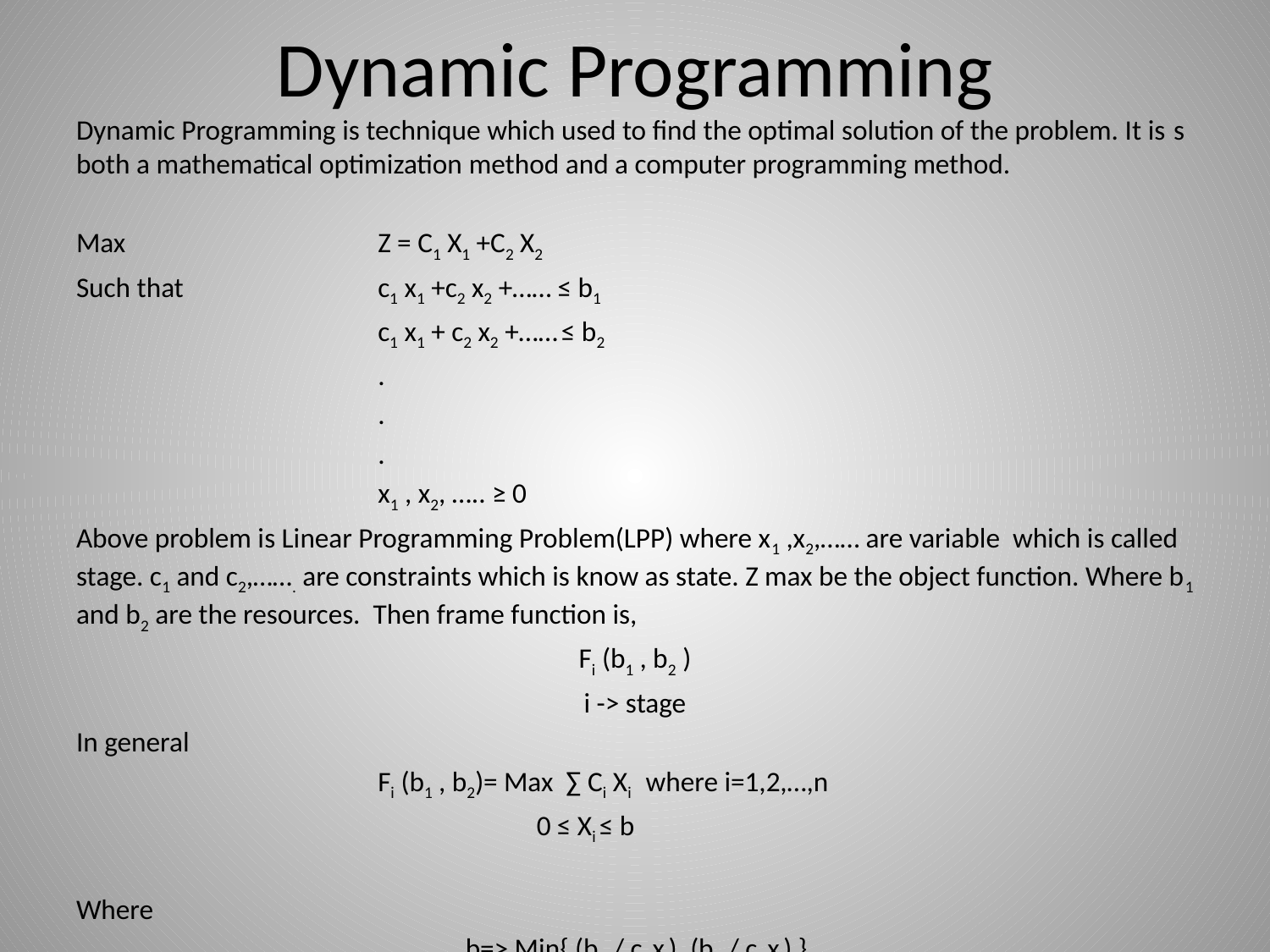

# Dynamic Programming
Dynamic Programming is technique which used to find the optimal solution of the problem. It is s both a mathematical optimization method and a computer programming method.

Max 		Z = C1 X1 +C2 X2
Such that   		c1 x1 +c2 x2 +…… ≤ b1
			c1 x1 + c2 x2 +…… ≤ b2
			.
			.
			.
			x1 , x2, ….. ≥ 0
Above problem is Linear Programming Problem(LPP) where x1 ,x2,…… are variable  which is called stage. c1 and c2,……. are constraints which is know as state. Z max be the object function. Where b1 and b2 are the resources.  Then frame function is,
Fi (b1 , b2 )
i -> stage
In general
Fi (b1 , b2)= Max  ∑ Ci Xi    where i=1,2,…,n
				     0 ≤ Xi ≤ b

Where
 b=> Min{ (b1 / ci xi), (b2 / ci xi) }